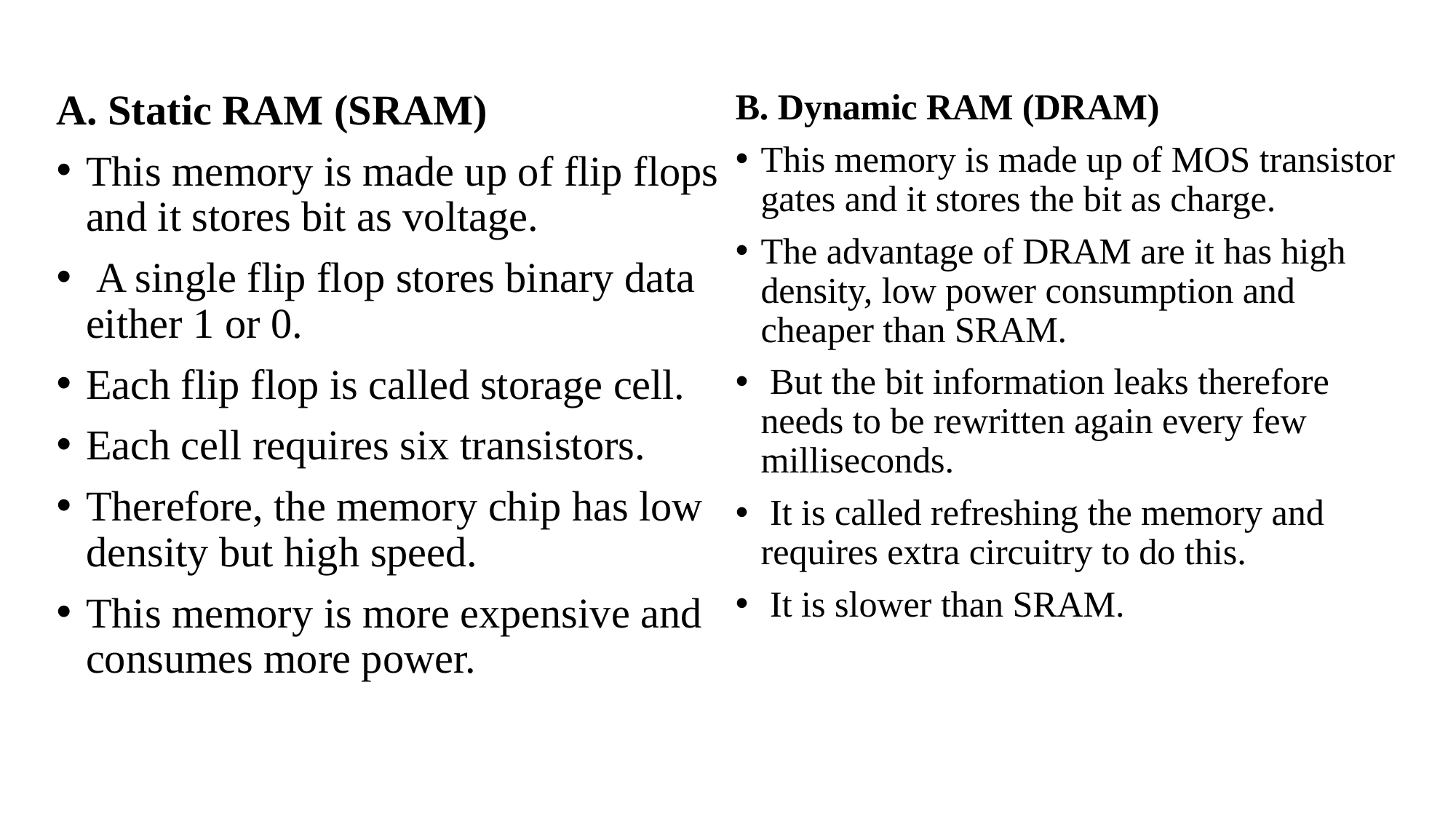

A. Static RAM (SRAM)
This memory is made up of flip flops and it stores bit as voltage.
 A single flip flop stores binary data either 1 or 0.
Each flip flop is called storage cell.
Each cell requires six transistors.
Therefore, the memory chip has low density but high speed.
This memory is more expensive and consumes more power.
B. Dynamic RAM (DRAM)
This memory is made up of MOS transistor gates and it stores the bit as charge.
The advantage of DRAM are it has high density, low power consumption and cheaper than SRAM.
 But the bit information leaks therefore needs to be rewritten again every few milliseconds.
 It is called refreshing the memory and requires extra circuitry to do this.
 It is slower than SRAM.